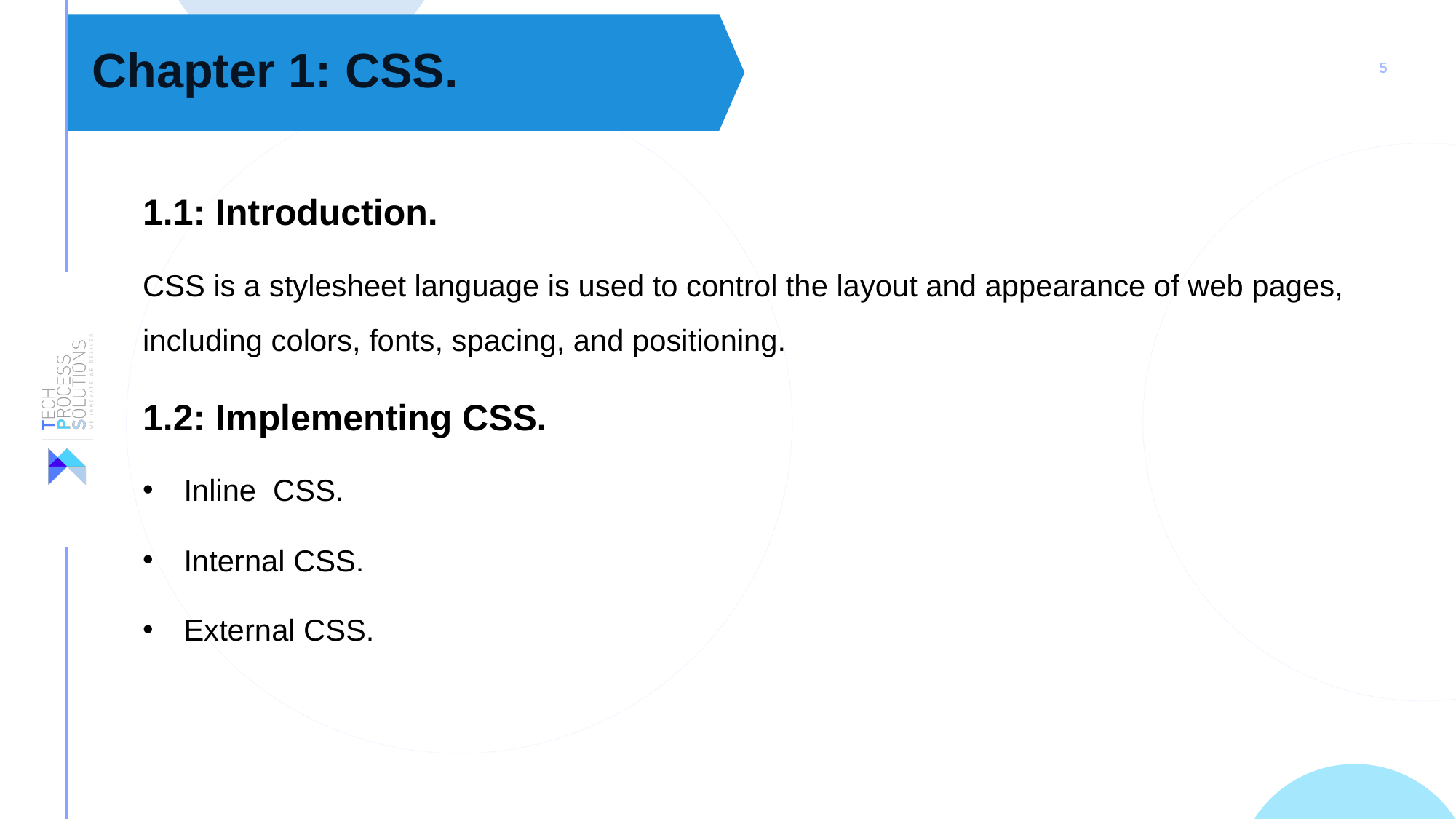

Chapter 1: CSS.
1.1: Introduction.
CSS is a stylesheet language is used to control the layout and appearance of web pages, including colors, fonts, spacing, and positioning.
1.2: Implementing CSS.
Inline  CSS.
Internal CSS.
External CSS.